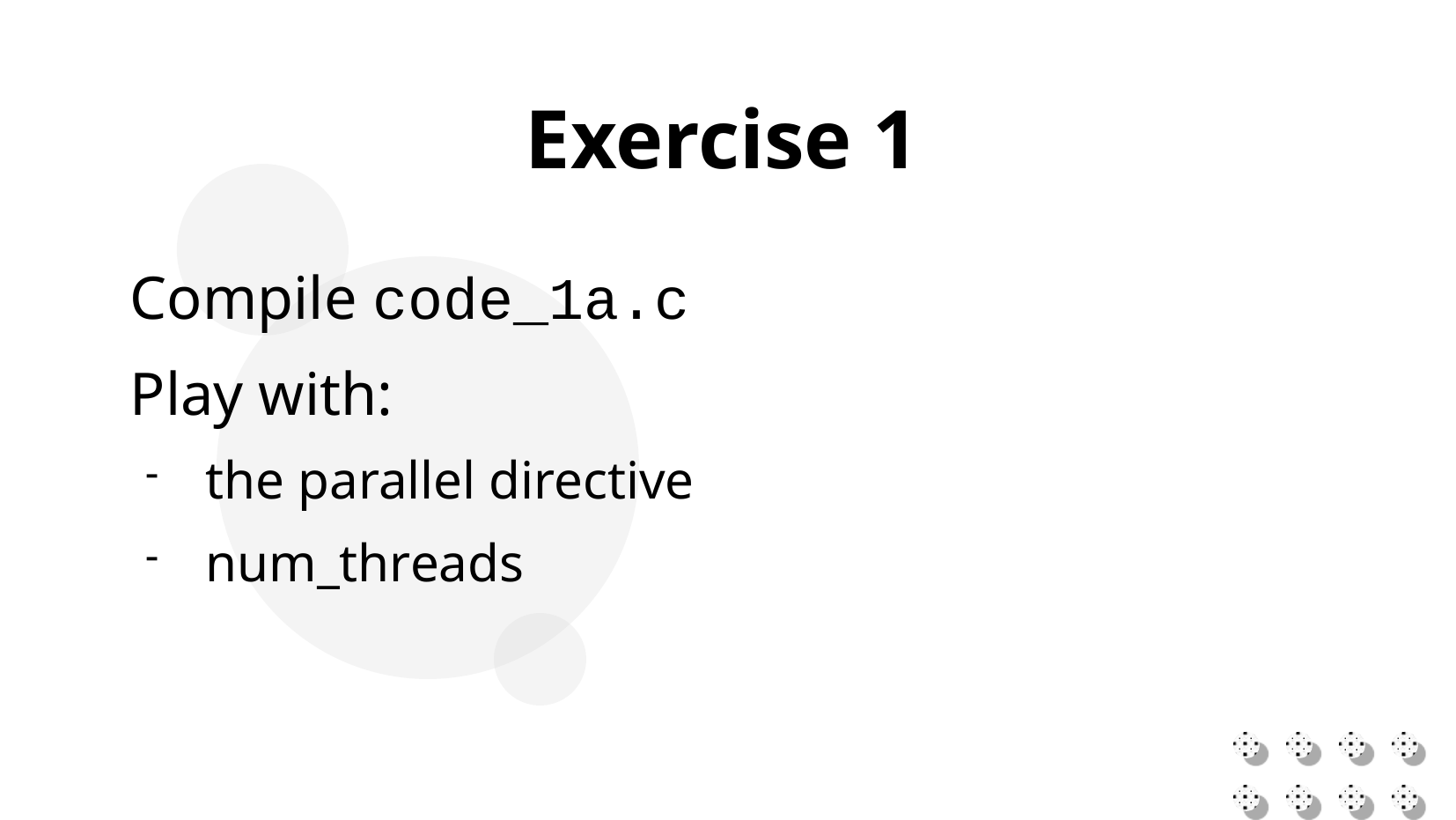

# Exercise 1
Compile code_1a.c
Play with:
 the parallel directive
 num_threads